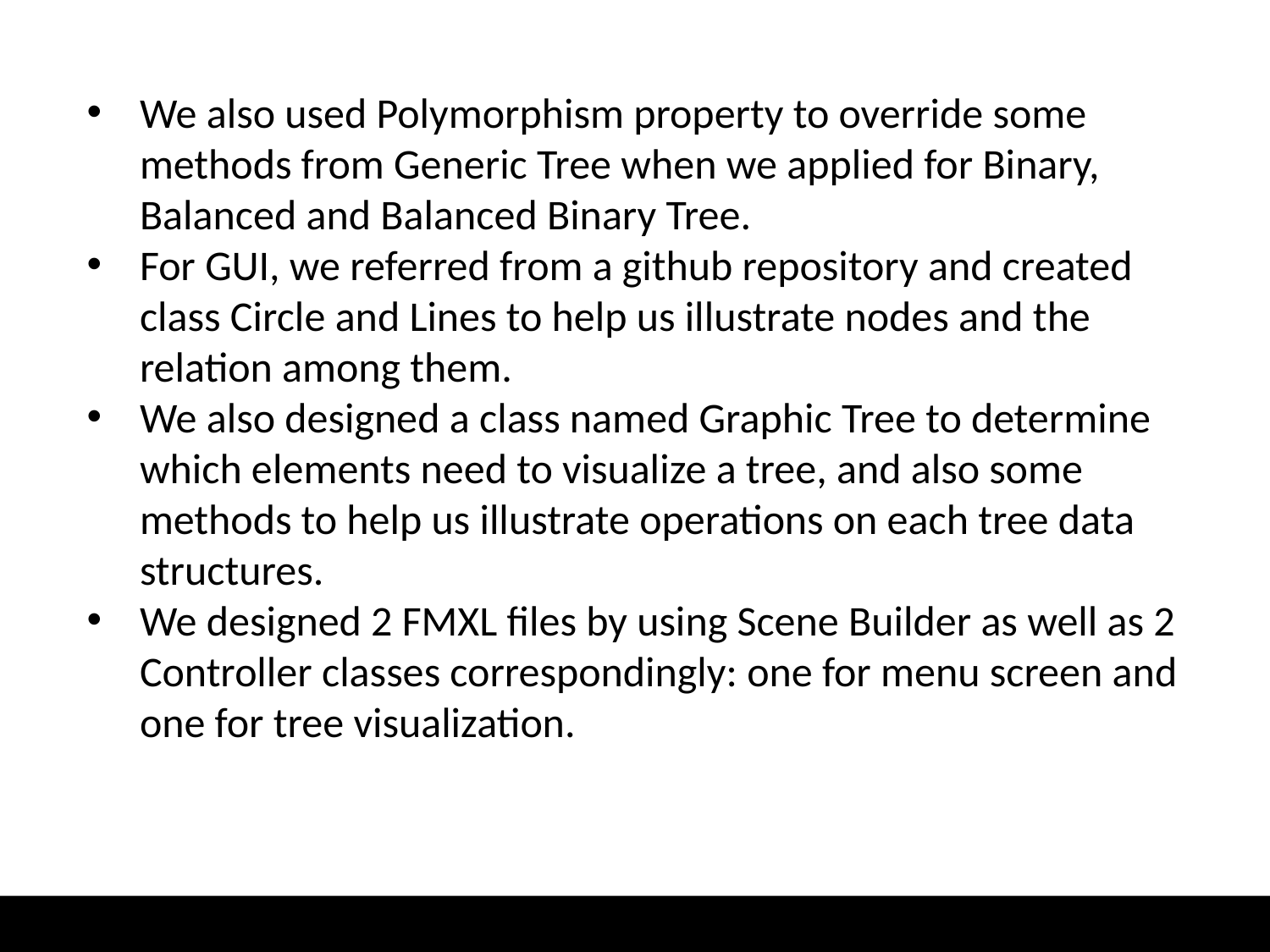

We also used Polymorphism property to override some methods from Generic Tree when we applied for Binary, Balanced and Balanced Binary Tree.
For GUI, we referred from a github repository and created class Circle and Lines to help us illustrate nodes and the relation among them.
We also designed a class named Graphic Tree to determine which elements need to visualize a tree, and also some methods to help us illustrate operations on each tree data structures.
We designed 2 FMXL files by using Scene Builder as well as 2 Controller classes correspondingly: one for menu screen and one for tree visualization.